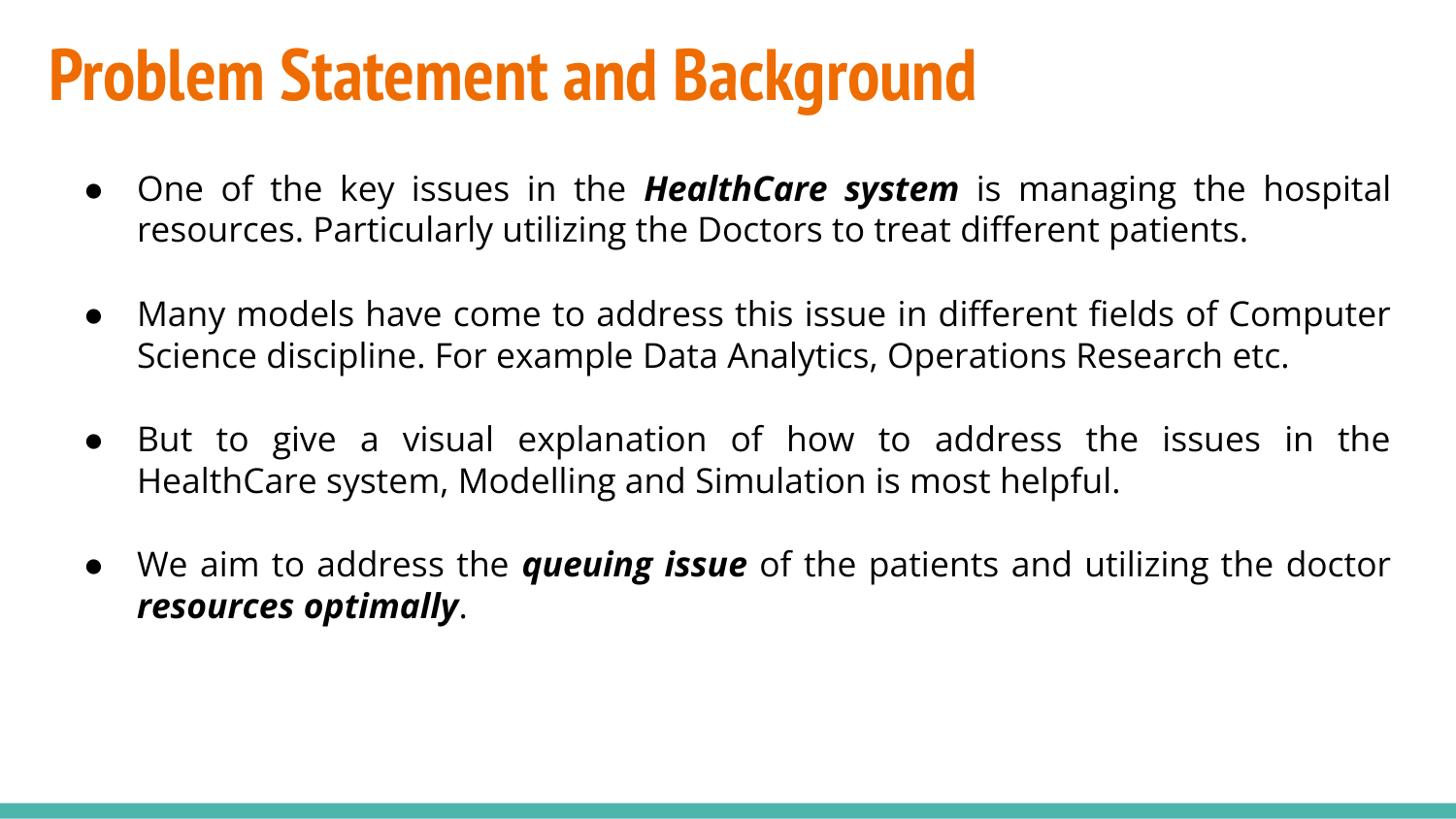

# Problem Statement and Background
One of the key issues in the HealthCare system is managing the hospital resources. Particularly utilizing the Doctors to treat different patients.

Many models have come to address this issue in different fields of Computer Science discipline. For example Data Analytics, Operations Research etc.

But to give a visual explanation of how to address the issues in the HealthCare system, Modelling and Simulation is most helpful.

We aim to address the queuing issue of the patients and utilizing the doctor resources optimally.